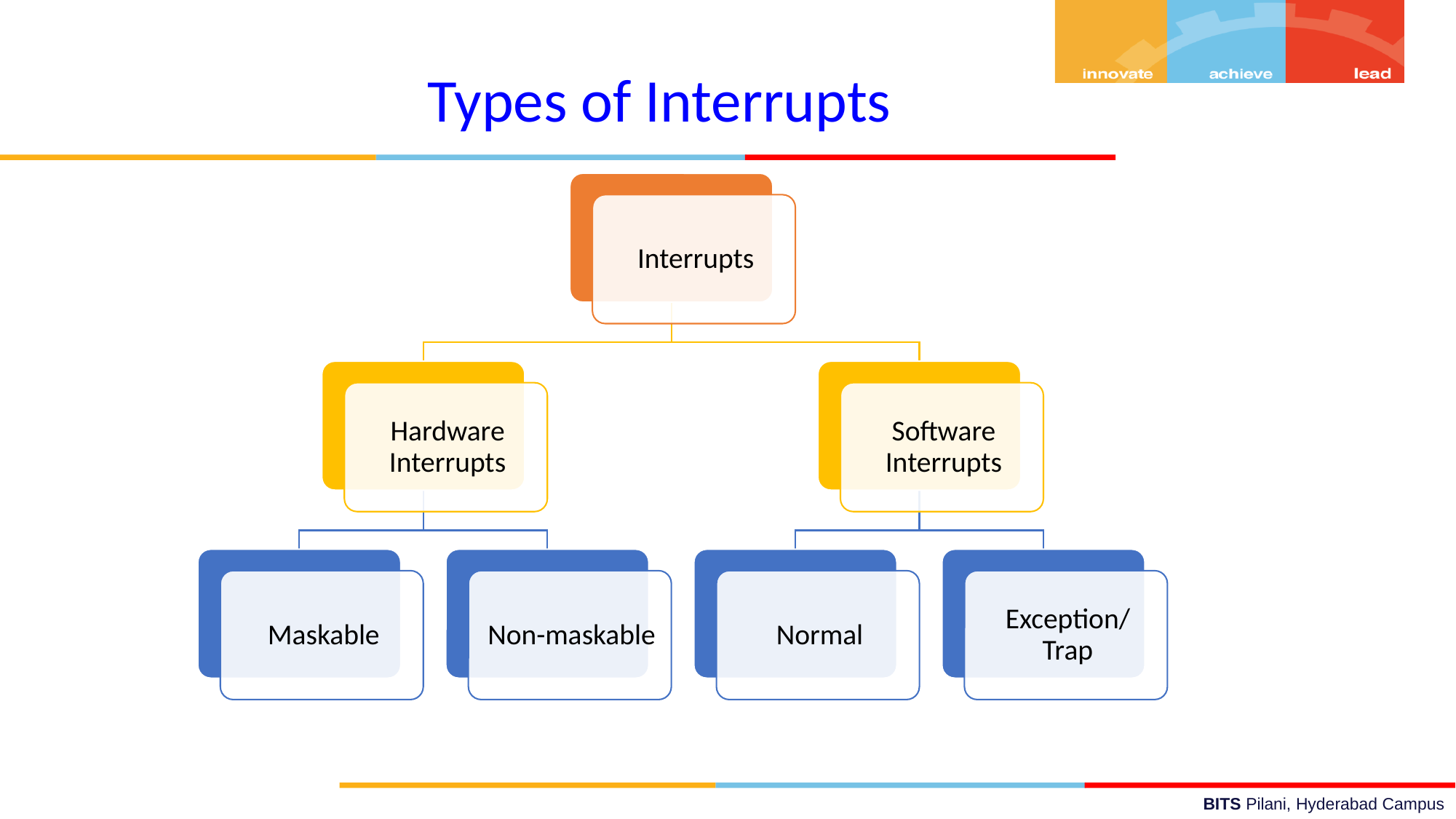

Types of Interrupts
Interrupts
Hardware Interrupts
Maskable
Non-maskable
Software Interrupts
Normal
Exception/Trap